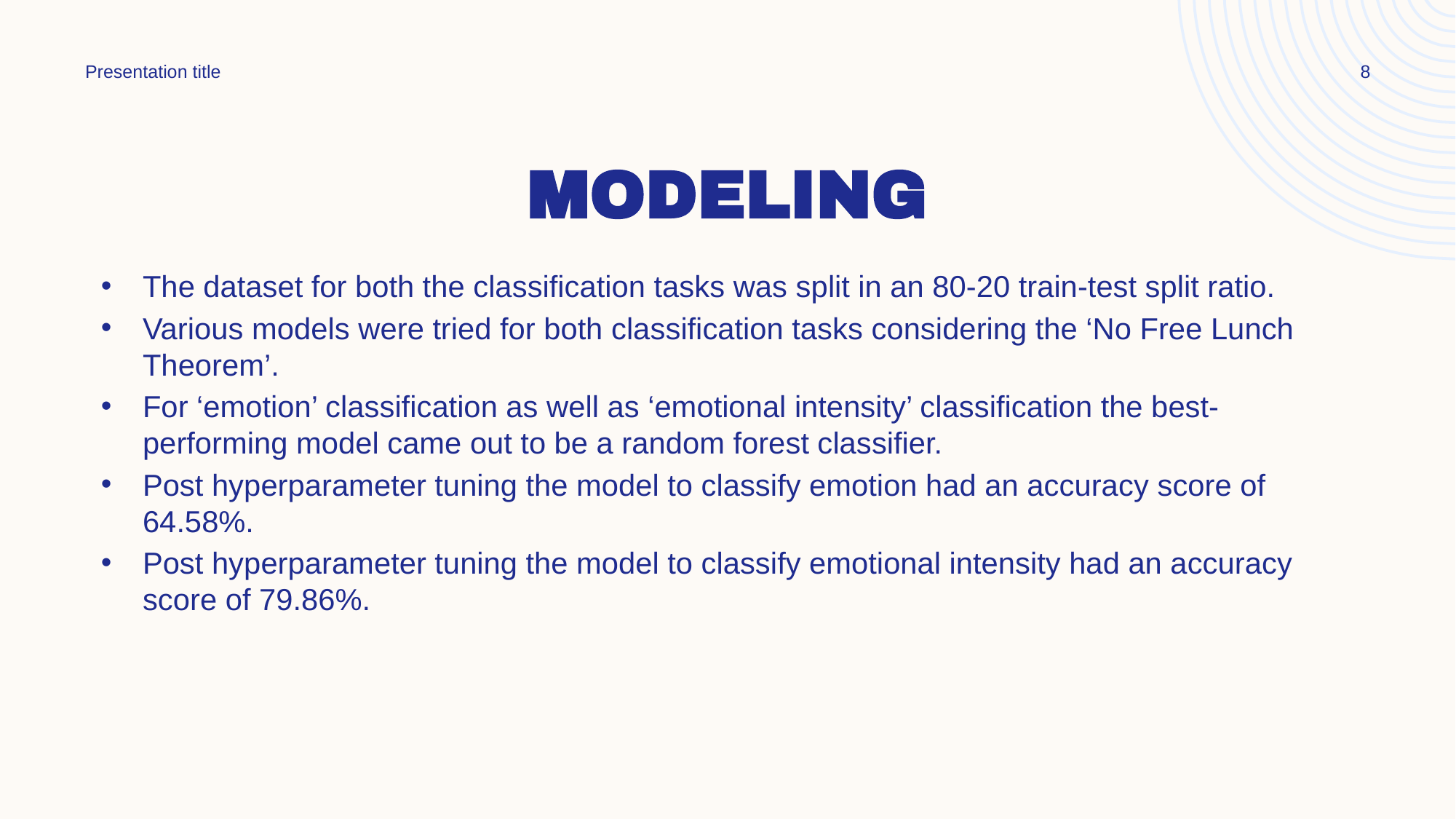

Presentation title
8
# Modeling
The dataset for both the classification tasks was split in an 80-20 train-test split ratio.
Various models were tried for both classification tasks considering the ‘No Free Lunch Theorem’.
For ‘emotion’ classification as well as ‘emotional intensity’ classification the best-performing model came out to be a random forest classifier.
Post hyperparameter tuning the model to classify emotion had an accuracy score of 64.58%.
Post hyperparameter tuning the model to classify emotional intensity had an accuracy score of 79.86%.